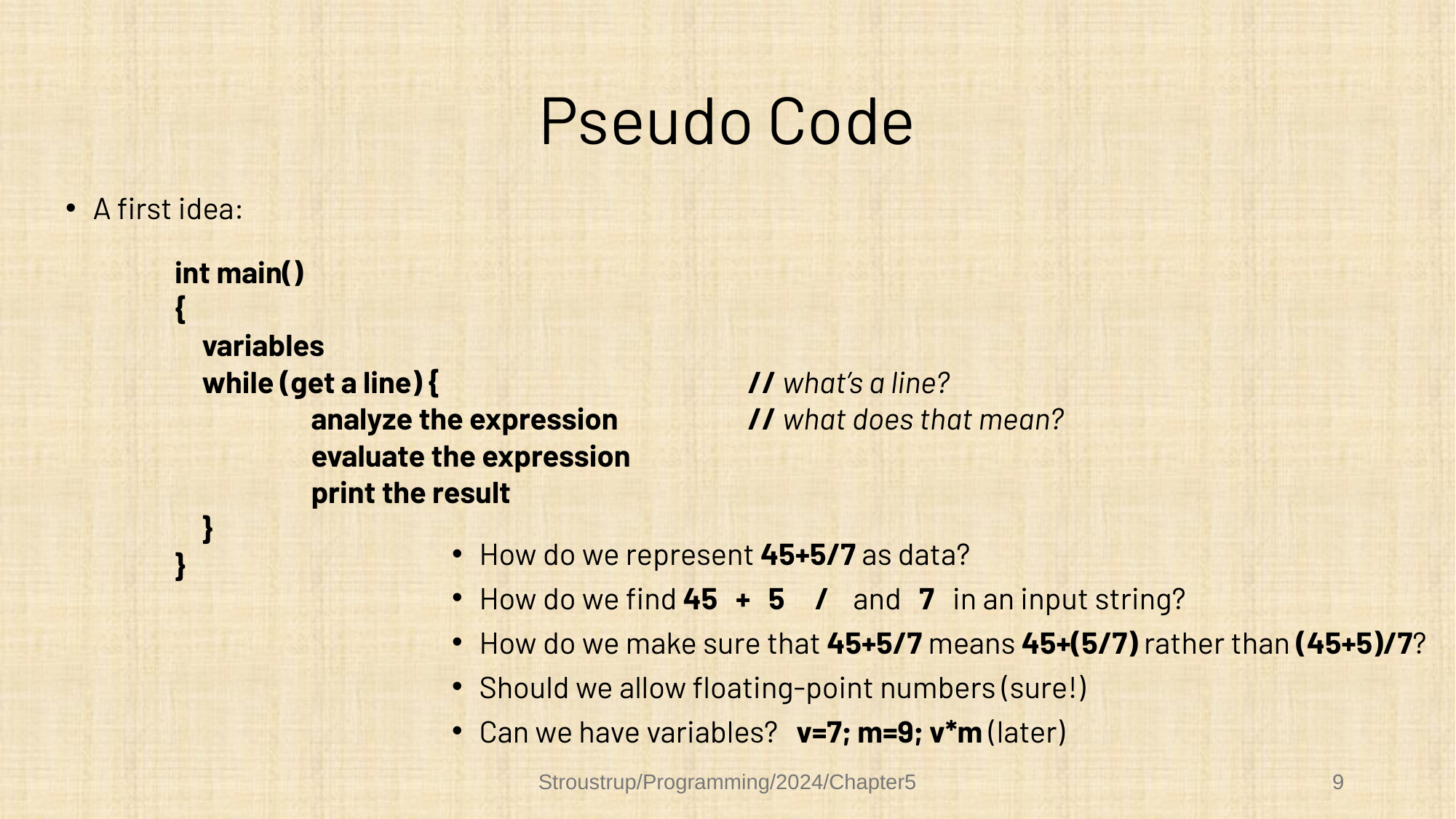

# Pseudo Code
A first idea:

int main()
{
	variables
	while (get a line) {			// what’s a line?
		analyze the expression		// what does that mean?
		evaluate the expression
		print the result
	}
}

How do we represent 45+5/7 as data?
How do we find 45   +   5     /    and   7   in an input string?
How do we make sure that 45+5/7 means 45+(5/7) rather than (45+5)/7?
Should we allow floating-point numbers (sure!)
Can we have variables?   v=7; m=9; v*m (later)
Stroustrup/Programming/2024/Chapter5
9